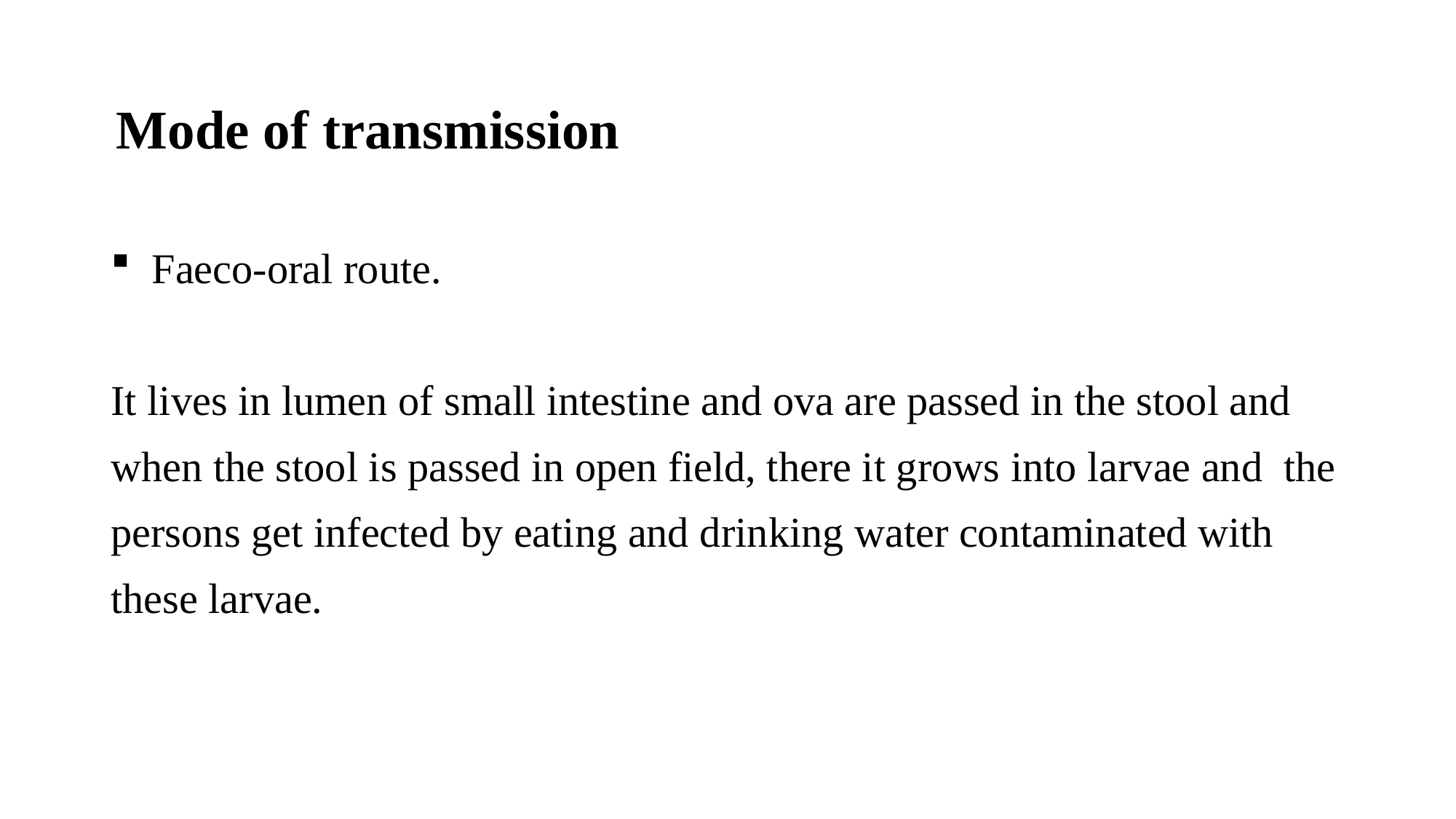

Mode of transmission

Faeco-oral route.

It lives in lumen of small intestine and ova are passed in the stool and
when the stool is passed in open field, there it grows into larvae and  the
persons get infected by eating and drinking water contaminated with
these larvae.